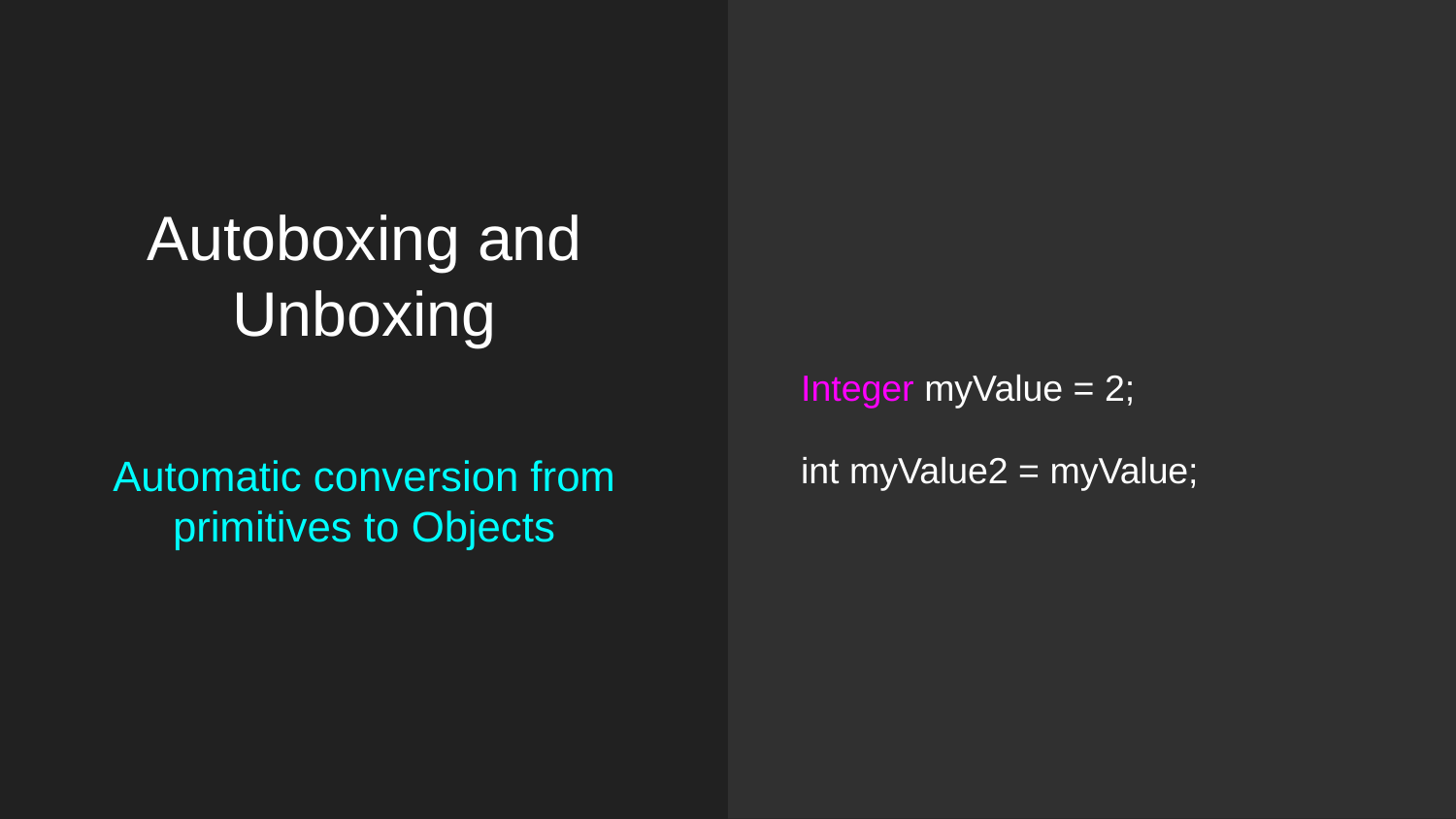

Integer myValue = 2;
int myValue2 = myValue;
# Autoboxing and Unboxing
Automatic conversion from primitives to Objects